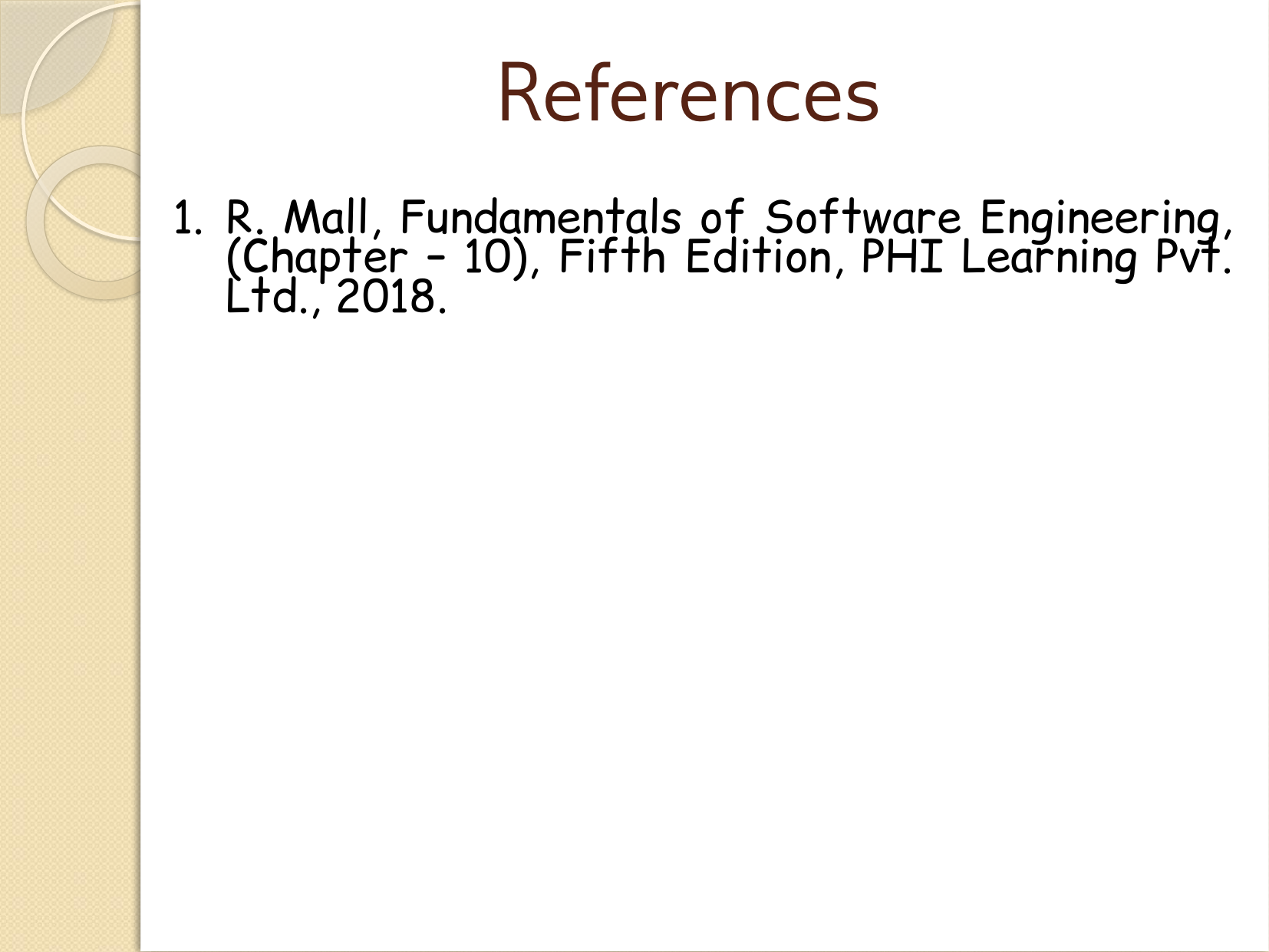

References
R. Mall, Fundamentals of Software Engineering, (Chapter – 10), Fifth Edition, PHI Learning Pvt. Ltd., 2018.